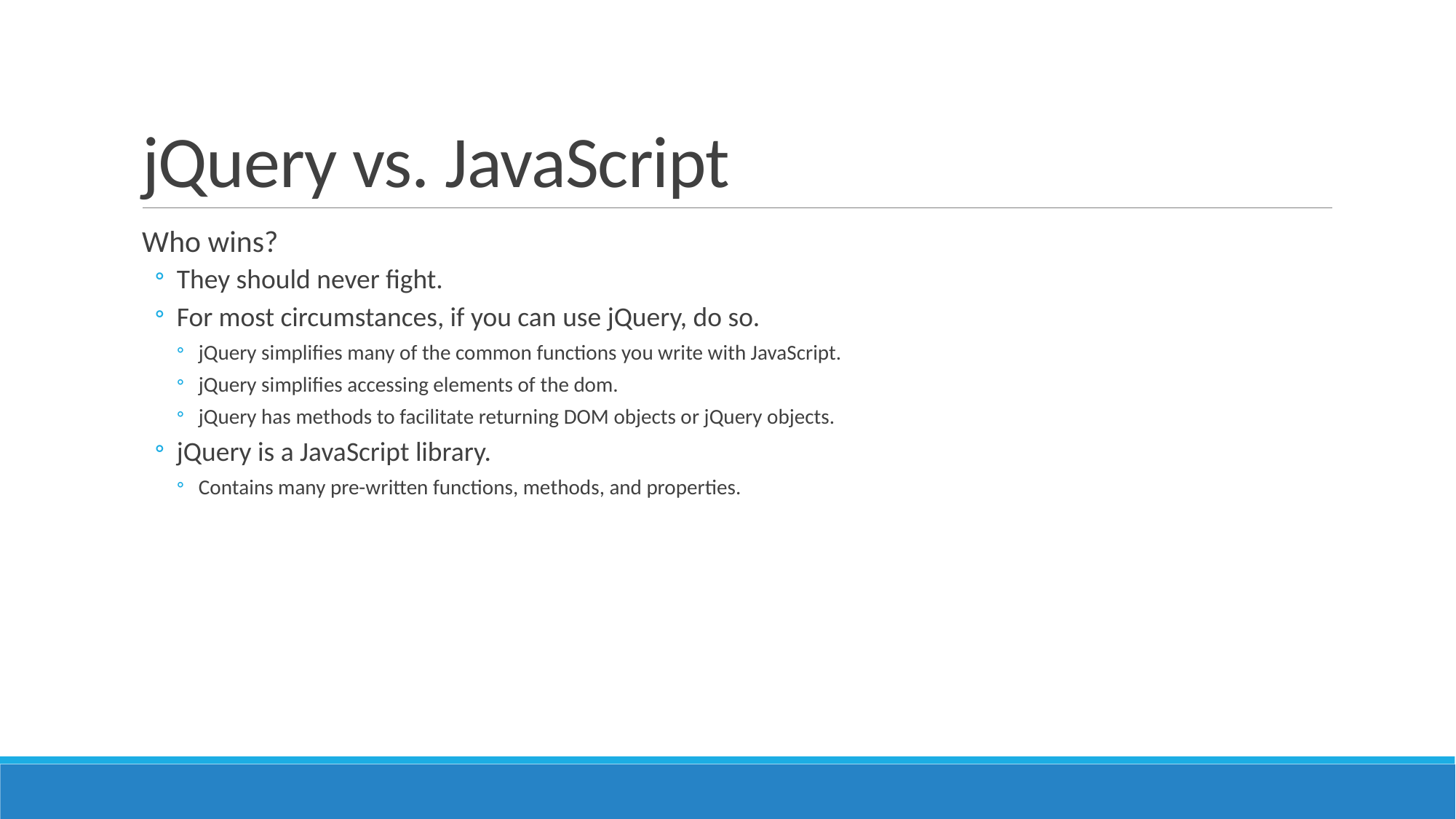

# jQuery vs. JavaScript
Who wins?
They should never fight.
For most circumstances, if you can use jQuery, do so.
jQuery simplifies many of the common functions you write with JavaScript.
jQuery simplifies accessing elements of the dom.
jQuery has methods to facilitate returning DOM objects or jQuery objects.
jQuery is a JavaScript library.
Contains many pre-written functions, methods, and properties.